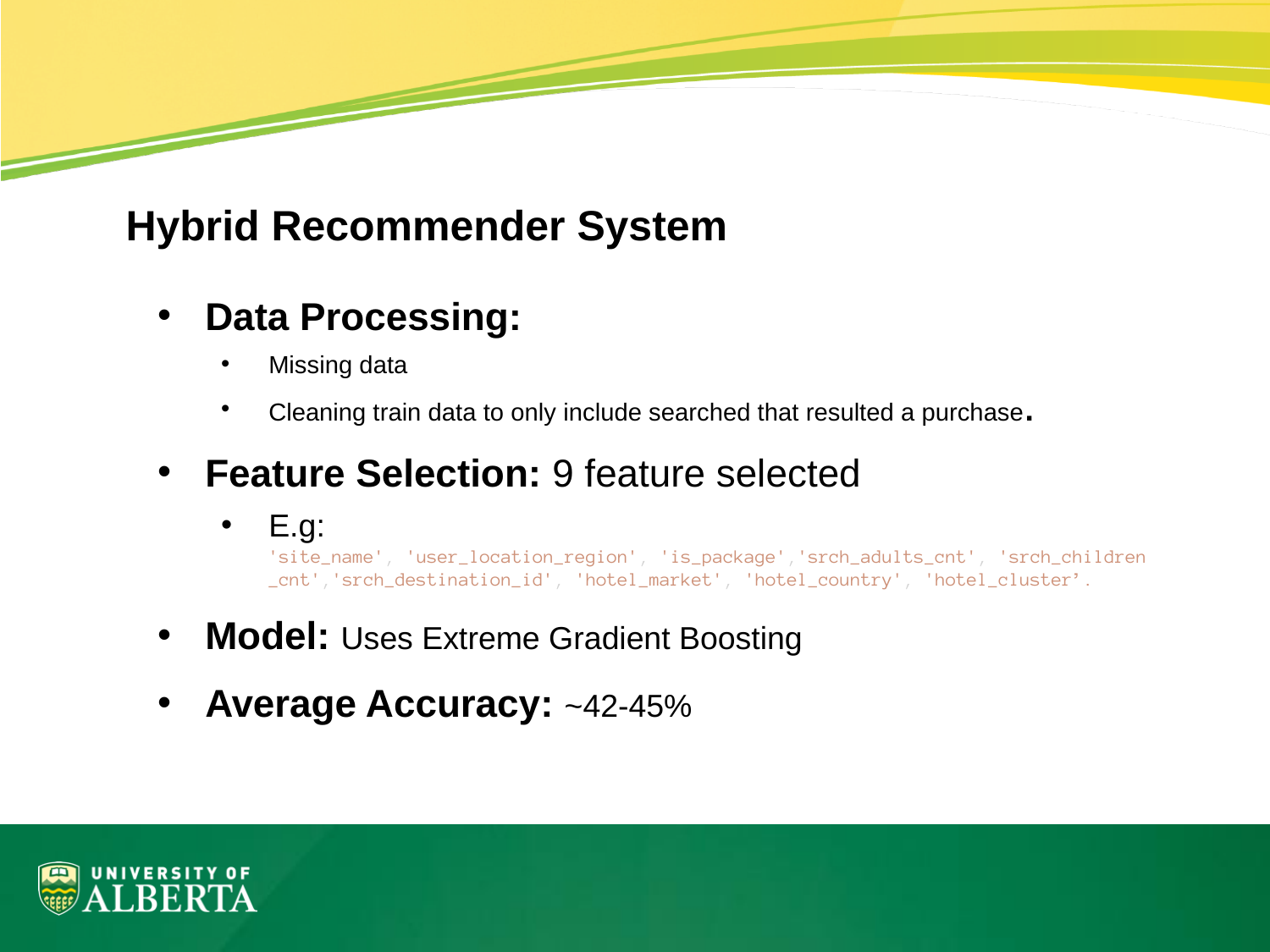

# Hybrid Recommender System
Data Processing:
Missing data
Cleaning train data to only include searched that resulted a purchase.
Feature Selection: 9 feature selected
E.g: 'site_name', 'user_location_region', 'is_package','srch_adults_cnt', 'srch_children_cnt','srch_destination_id', 'hotel_market', 'hotel_country', 'hotel_cluster’.
Model: Uses Extreme Gradient Boosting
Average Accuracy: ~42-45%